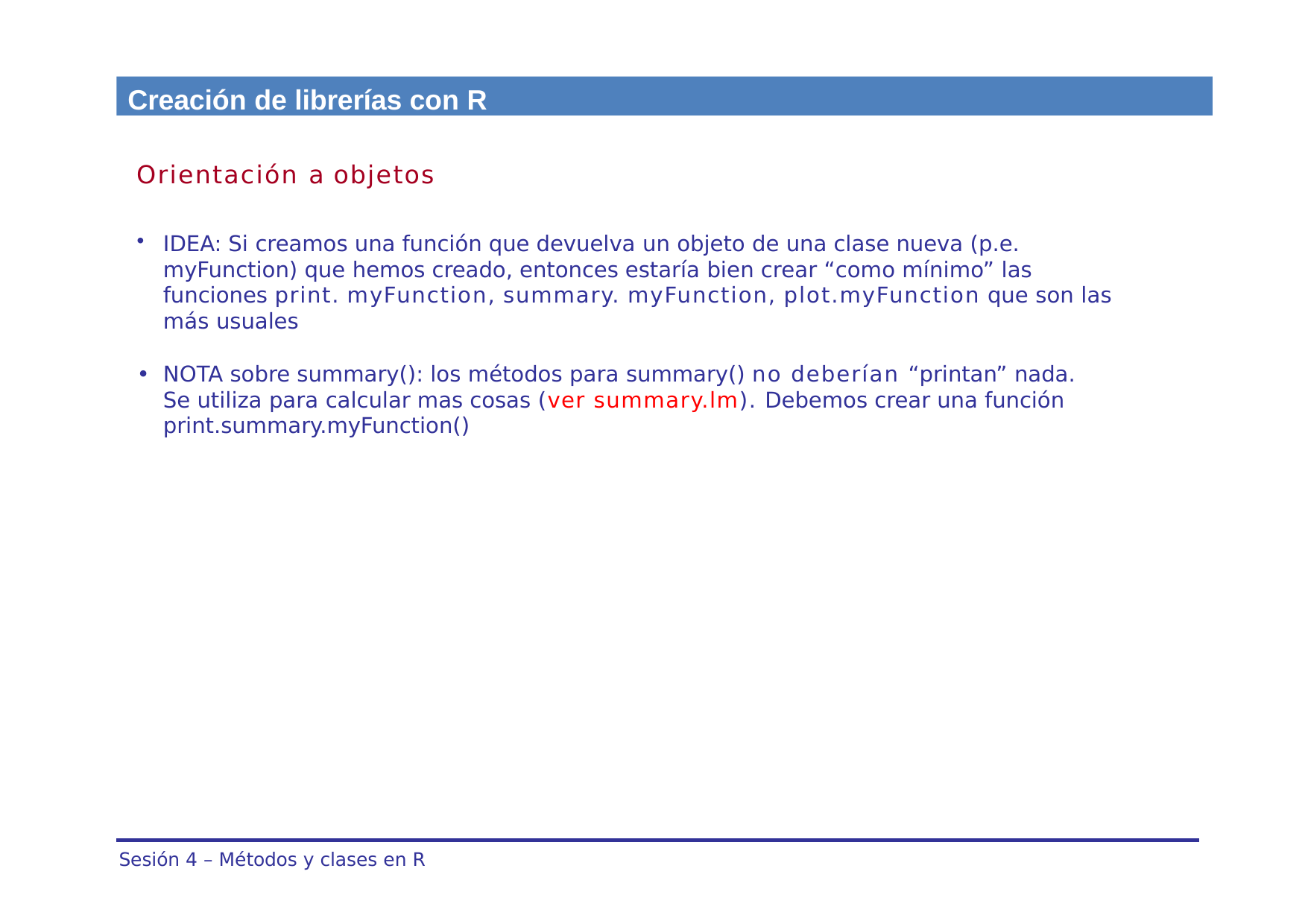

Creación de librerías con R
Orientación a objetos

IDEA: Si creamos una función que devuelva un objeto de una clase nueva (p.e.  myFunction) que hemos creado, entonces estaría bien crear “como mínimo” las  funciones print. myFunction, summary. myFunction, plot.myFunction que son las  más usuales

NOTA sobre summary(): los métodos para summary() no deberían “printan” nada.  Se utiliza para calcular mas cosas (ver summary.lm). Debemos crear una función  print.summary.myFunction()

Sesión 4 – Métodos y clases en R